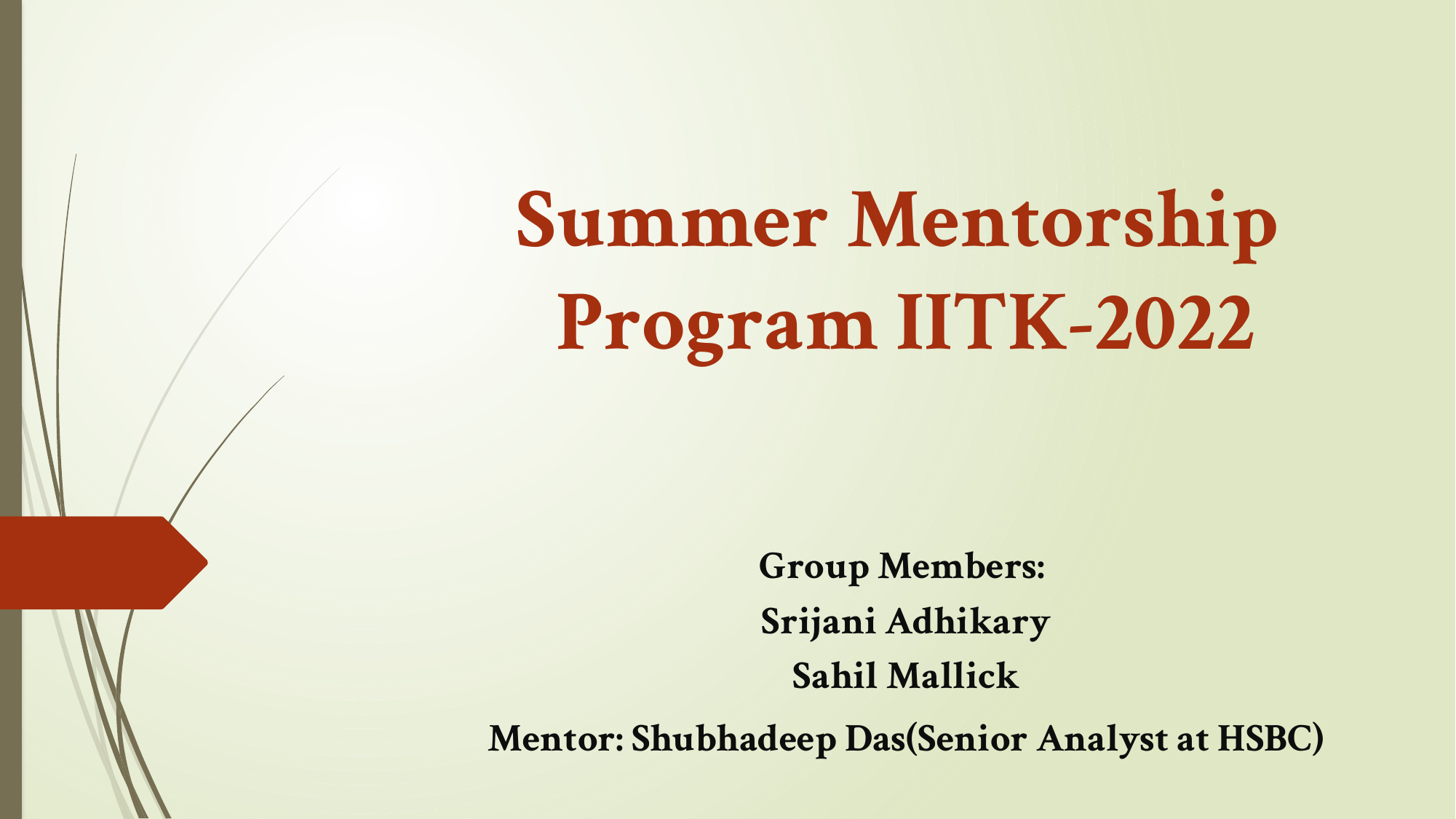

# Summer Mentorship Program IITK-2022
Group Members:
Srijani Adhikary
Sahil Mallick
Mentor: Shubhadeep Das(Senior Analyst at HSBC)